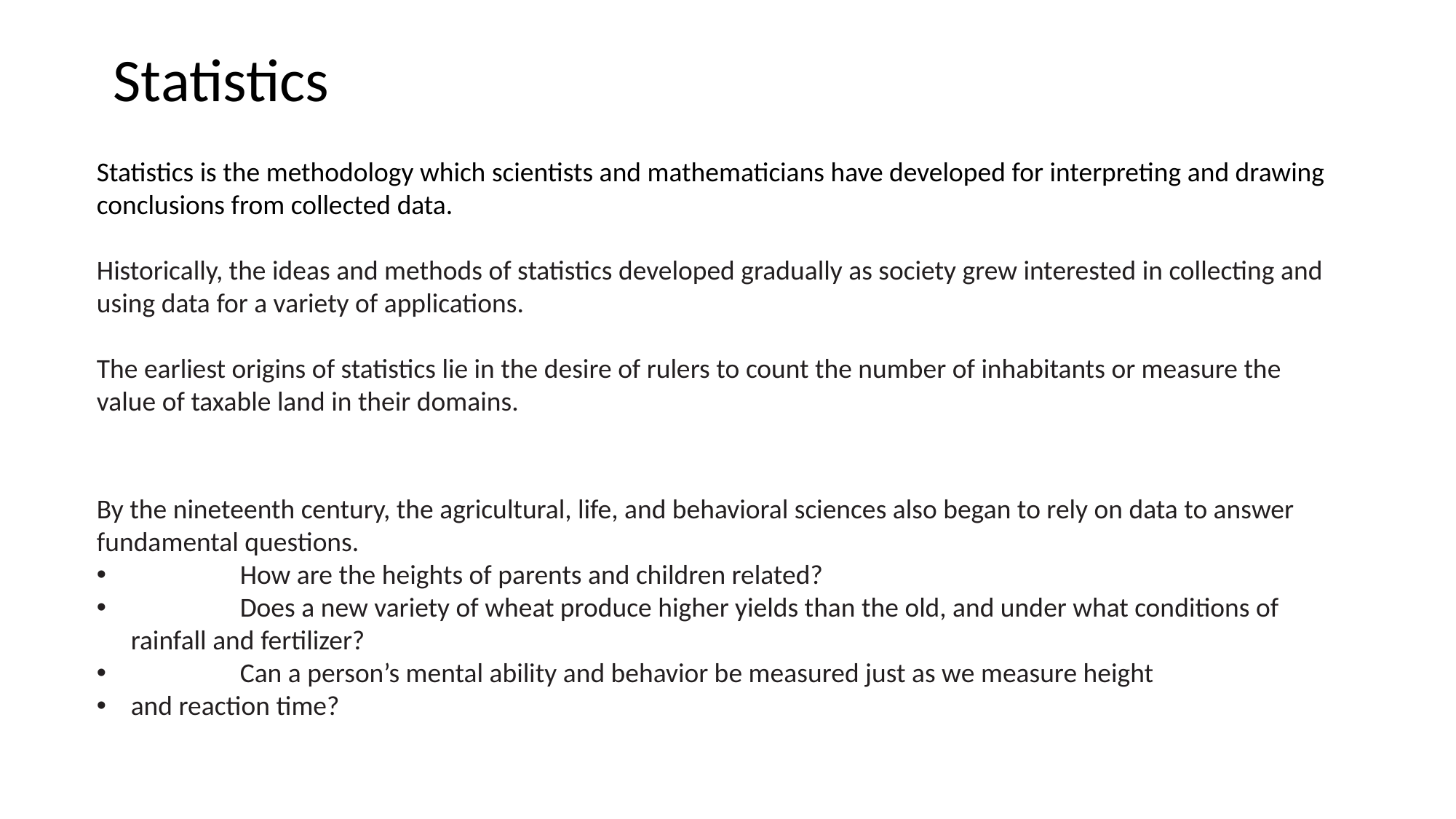

# Statistics
Statistics is the methodology which scientists and mathematicians have developed for interpreting and drawing conclusions from collected data.

Historically, the ideas and methods of statistics developed gradually as society grew interested in collecting and using data for a variety of applications.

The earliest origins of statistics lie in the desire of rulers to count the number of inhabitants or measure the value of taxable land in their domains.

By the nineteenth century, the agricultural, life, and behavioral sciences also began to rely on data to answer fundamental questions.
	How are the heights of parents and children related?
	Does a new variety of wheat produce higher yields than the old, and under what conditions of rainfall and fertilizer?
	Can a person’s mental ability and behavior be measured just as we measure height
and reaction time?